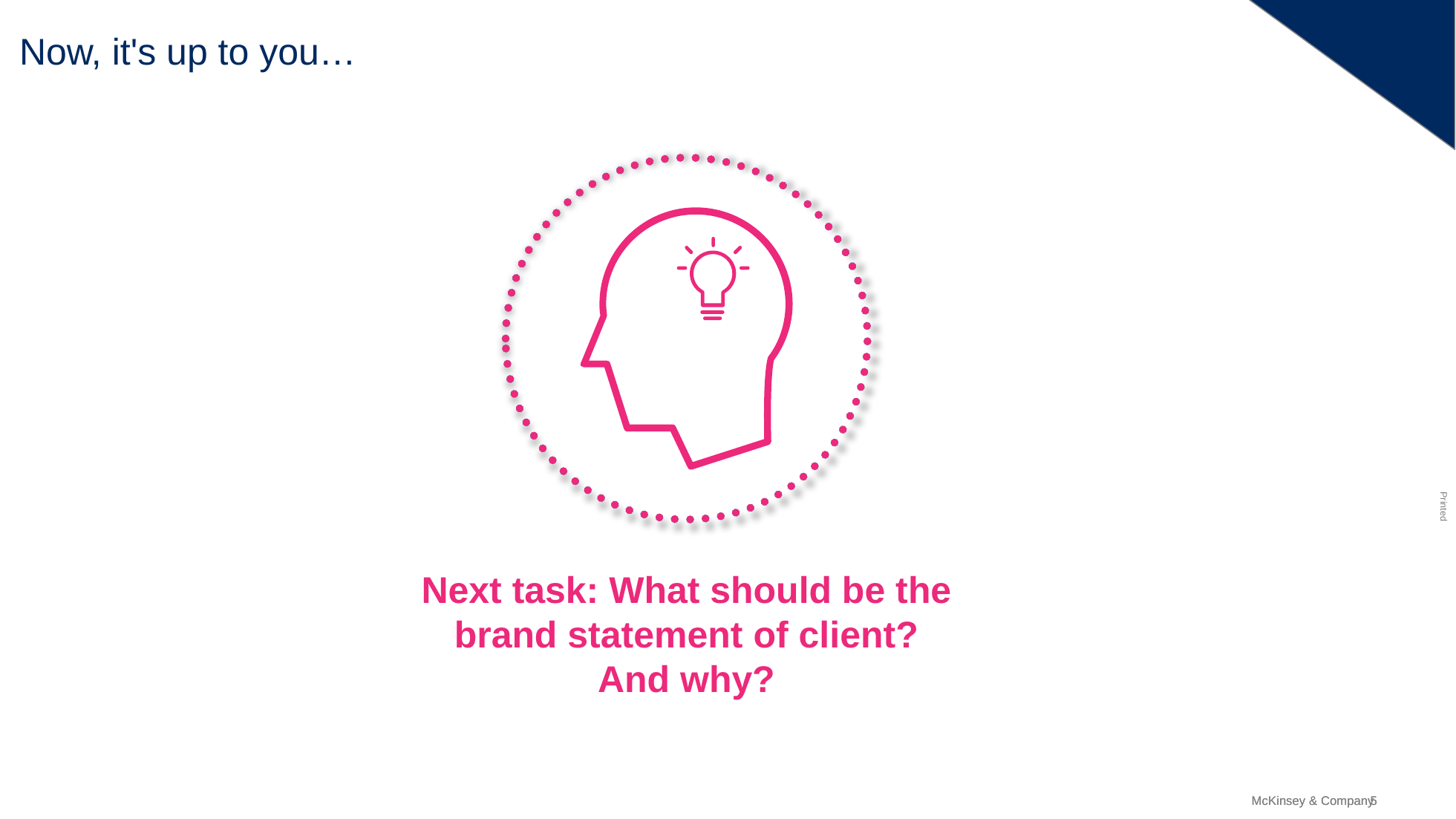

# Now, it's up to you…

Next task: What should be the brand statement of client?
And why?